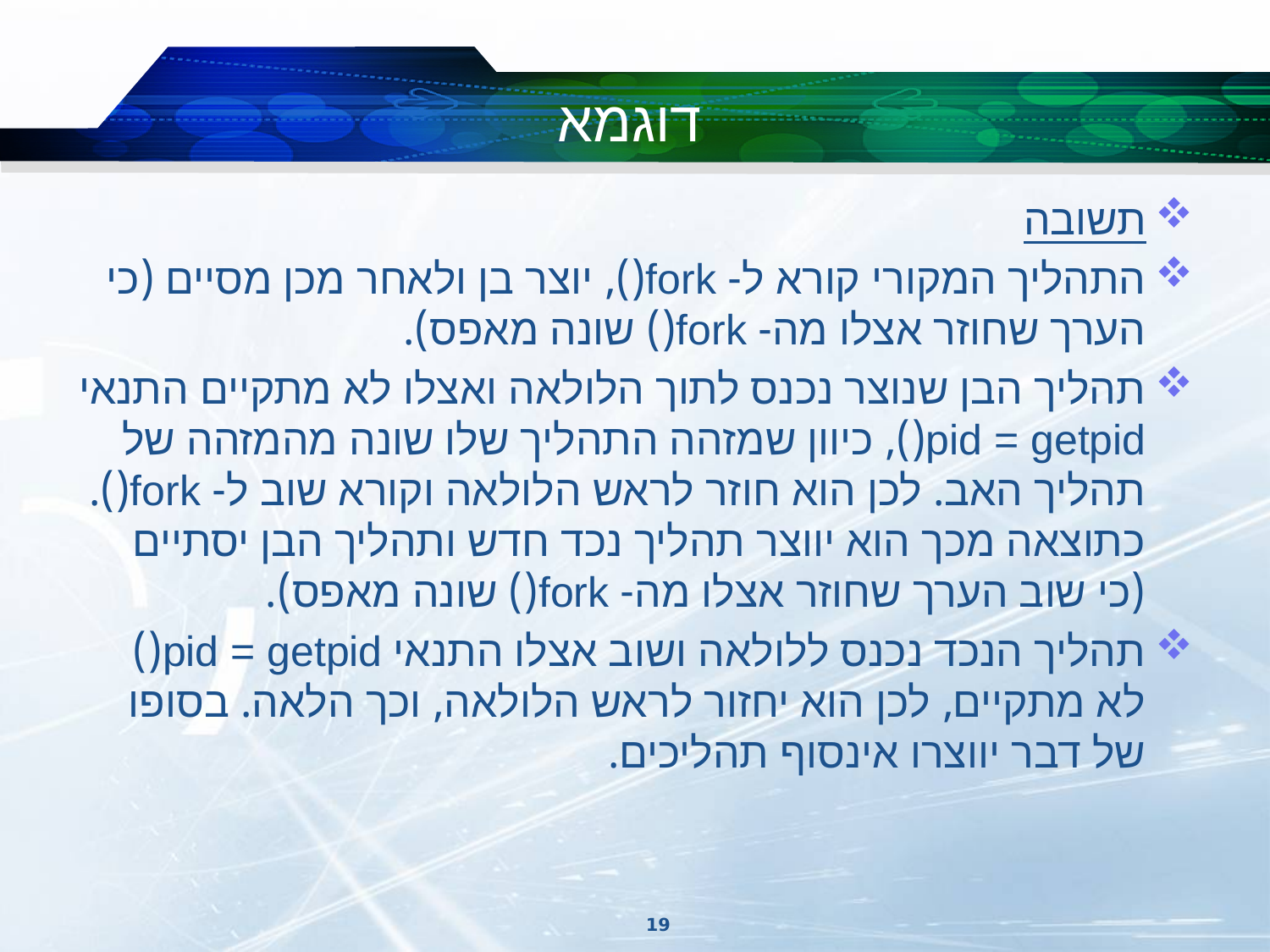

# דוגמא
תשובה
התהליך המקורי קורא ל- fork(), יוצר בן ולאחר מכן מסיים (כי הערך שחוזר אצלו מה- fork() שונה מאפס).
תהליך הבן שנוצר נכנס לתוך הלולאה ואצלו לא מתקיים התנאי pid = getpid(), כיוון שמזהה התהליך שלו שונה מהמזהה של תהליך האב. לכן הוא חוזר לראש הלולאה וקורא שוב ל- fork(). כתוצאה מכך הוא יווצר תהליך נכד חדש ותהליך הבן יסתיים (כי שוב הערך שחוזר אצלו מה- fork() שונה מאפס).
תהליך הנכד נכנס ללולאה ושוב אצלו התנאי pid = getpid() לא מתקיים, לכן הוא יחזור לראש הלולאה, וכך הלאה. בסופו של דבר יווצרו אינסוף תהליכים.

19